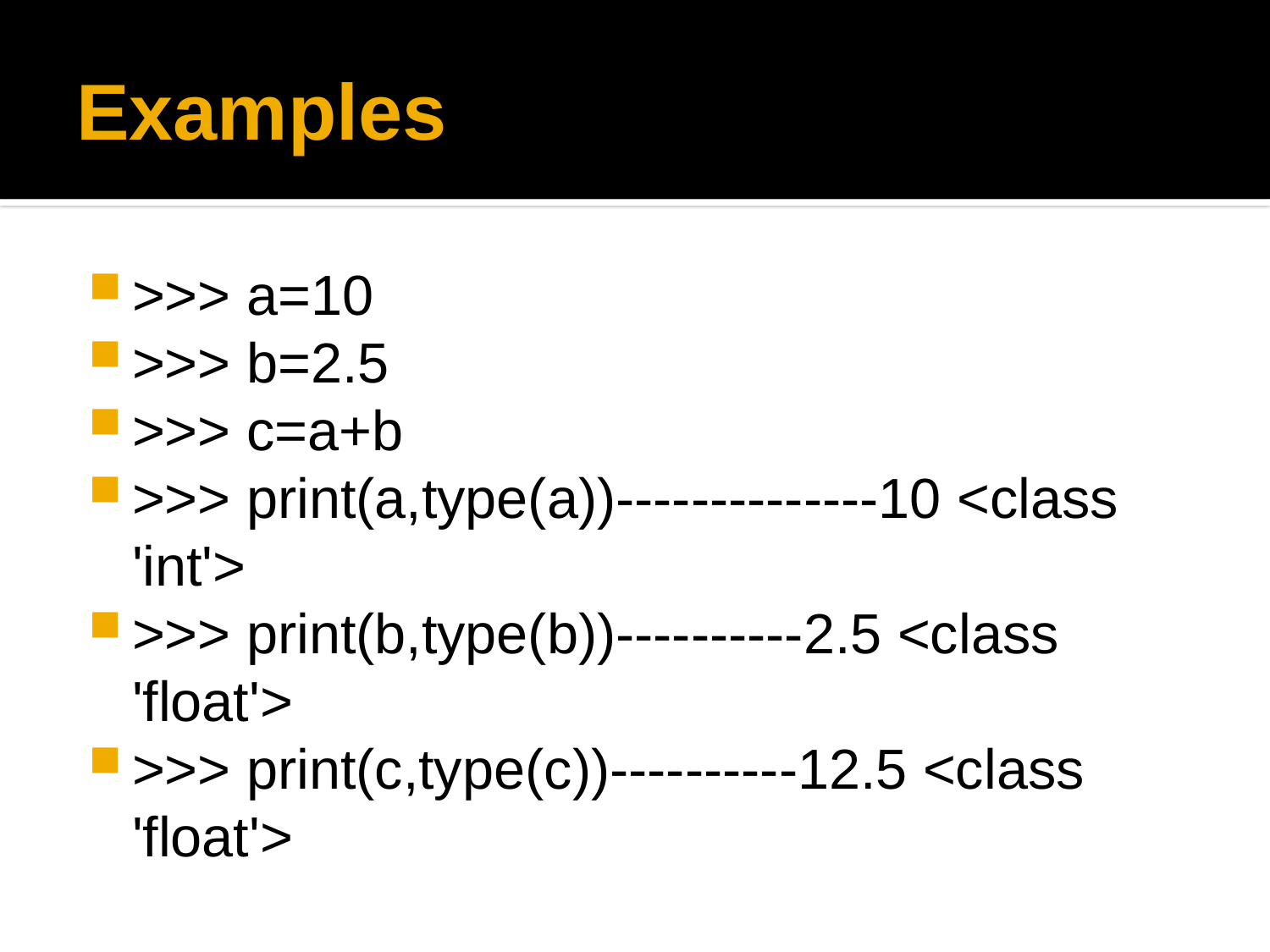

# Examples
>>> a=10
>>> b=2.5
>>> c=a+b
>>> print(a,type(a))--------------10 <class 'int'>
>>> print(b,type(b))----------2.5 <class 'float'>
>>> print(c,type(c))----------12.5 <class 'float'>